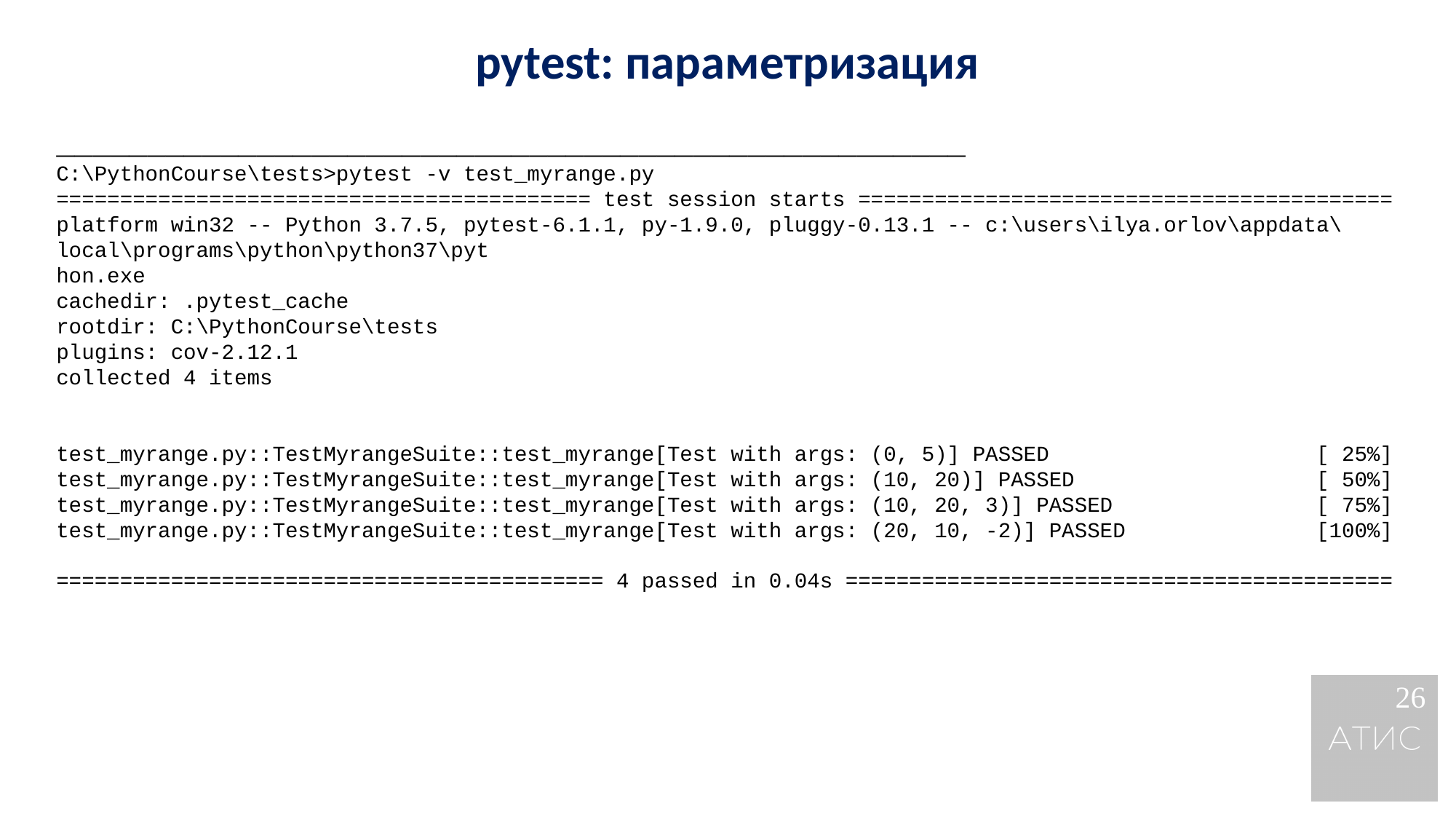

pytest: параметризация
__________________________________________________
C:\PythonCourse\tests>pytest -v test_myrange.py
========================================== test session starts ==========================================
platform win32 -- Python 3.7.5, pytest-6.1.1, py-1.9.0, pluggy-0.13.1 -- c:\users\ilya.orlov\appdata\local\programs\python\python37\pyt
hon.exe
cachedir: .pytest_cache
rootdir: C:\PythonCourse\tests
plugins: cov-2.12.1
collected 4 items

test_myrange.py::TestMyrangeSuite::test_myrange[Test with args: (0, 5)] PASSED                     [ 25%]
test_myrange.py::TestMyrangeSuite::test_myrange[Test with args: (10, 20)] PASSED                   [ 50%]
test_myrange.py::TestMyrangeSuite::test_myrange[Test with args: (10, 20, 3)] PASSED                [ 75%]
test_myrange.py::TestMyrangeSuite::test_myrange[Test with args: (20, 10, -2)] PASSED               [100%]

=========================================== 4 passed in 0.04s ===========================================